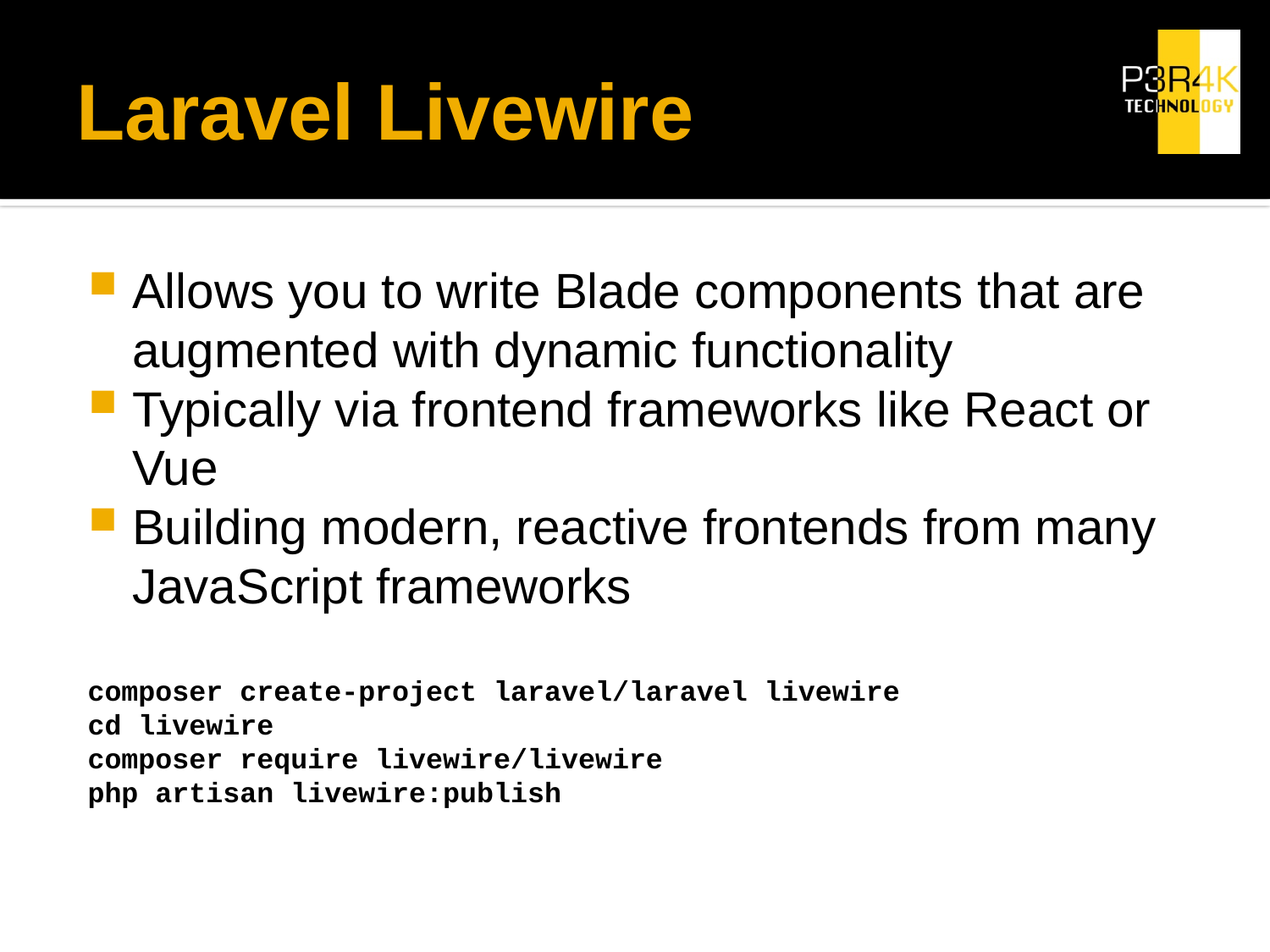

# Laravel Livewire
Allows you to write Blade components that are augmented with dynamic functionality
Typically via frontend frameworks like React or Vue
Building modern, reactive frontends from many JavaScript frameworks

composer create-project laravel/laravel livewire
cd livewire
composer require livewire/livewire
php artisan livewire:publish